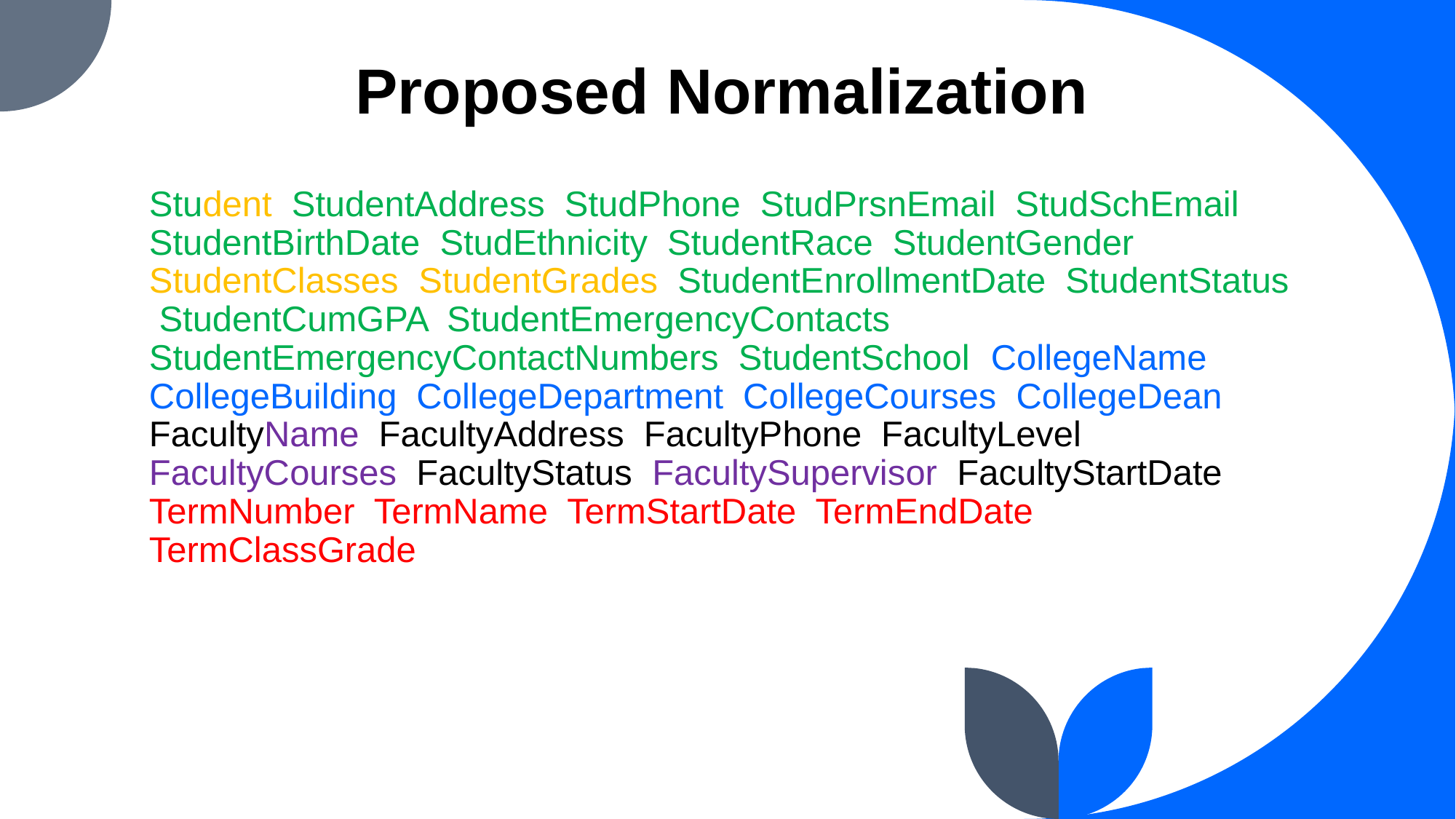

# Proposed Normalization
Student  StudentAddress  StudPhone  StudPrsnEmail  StudSchEmail  StudentBirthDate  StudEthnicity  StudentRace  StudentGender  StudentClasses  StudentGrades  StudentEnrollmentDate  StudentStatus  StudentCumGPA  StudentEmergencyContacts  StudentEmergencyContactNumbers  StudentSchool  CollegeName  CollegeBuilding  CollegeDepartment  CollegeCourses  CollegeDean  FacultyName  FacultyAddress  FacultyPhone  FacultyLevel  FacultyCourses  FacultyStatus  FacultySupervisor  FacultyStartDate  TermNumber  TermName  TermStartDate  TermEndDate  TermClassGrade